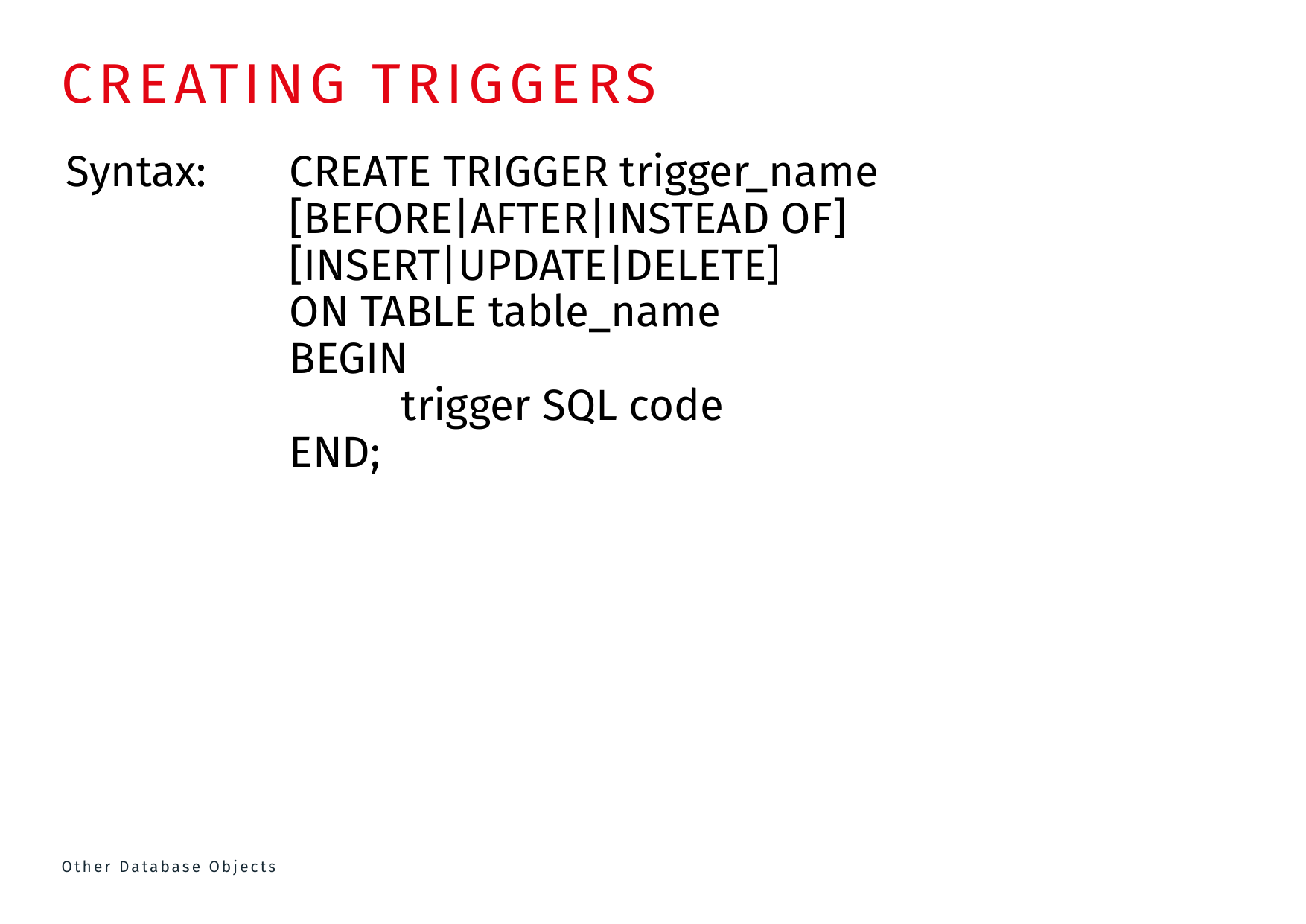

# Creating triggers
Syntax:	CREATE TRIGGER trigger_name
		[BEFORE|AFTER|INSTEAD OF]
		[INSERT|UPDATE|DELETE]
		ON TABLE table_name
		BEGIN
			trigger SQL code
		END;
Other Database Objects